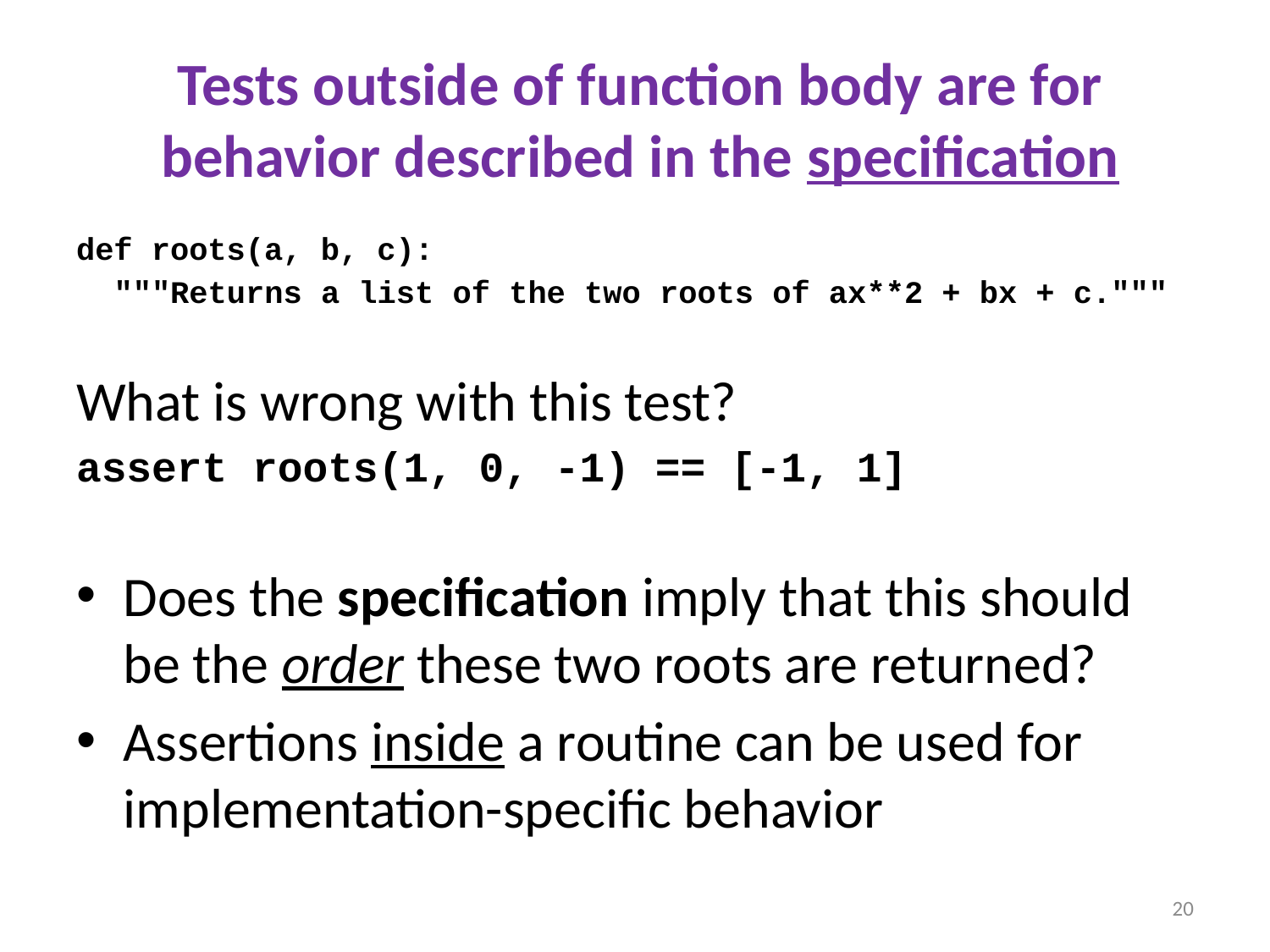

# Tests outside of function body are for behavior described in the specification
def roots(a, b, c):
  """Returns a list of the two roots of ax**2 + bx + c."""

What is wrong with this test?
assert roots(1, 0, -1) == [-1, 1]

Does the specification imply that this should be the order these two roots are returned?
Assertions inside a routine can be used for implementation-specific behavior
20